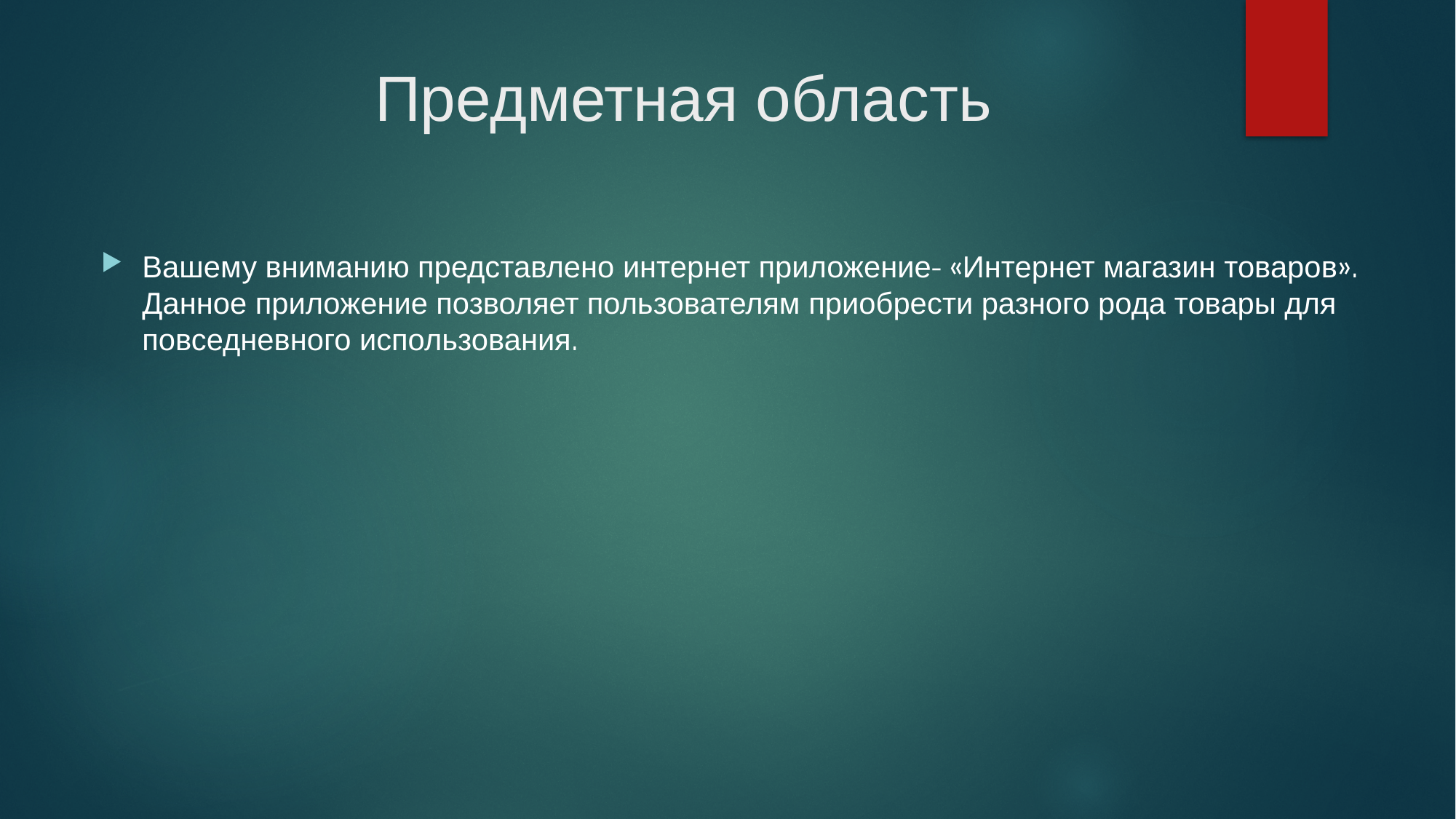

# Предметная область
Вашему вниманию представлено интернет приложение- «Интернет магазин товаров». Данное приложение позволяет пользователям приобрести разного рода товары для повседневного использования.